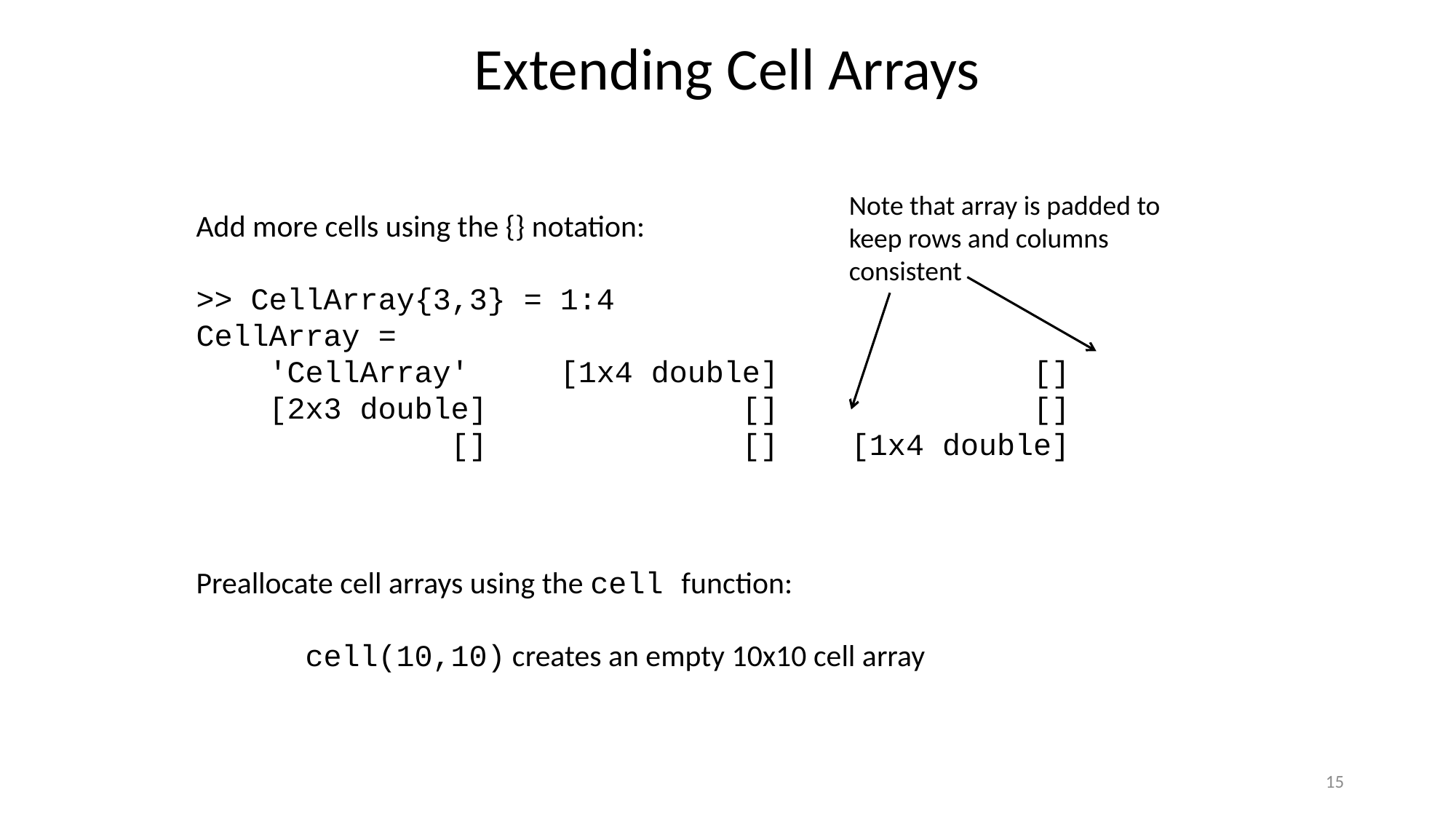

# Extending Cell Arrays
Note that array is padded to keep rows and columns consistent
Add more cells using the {} notation:

>> CellArray{3,3} = 1:4
CellArray =
    'CellArray'     [1x4 double]              []
    [2x3 double]              []              []
              []              []    [1x4 double]

Preallocate cell arrays using the cell function:

	cell(10,10) creates an empty 10x10 cell array
15